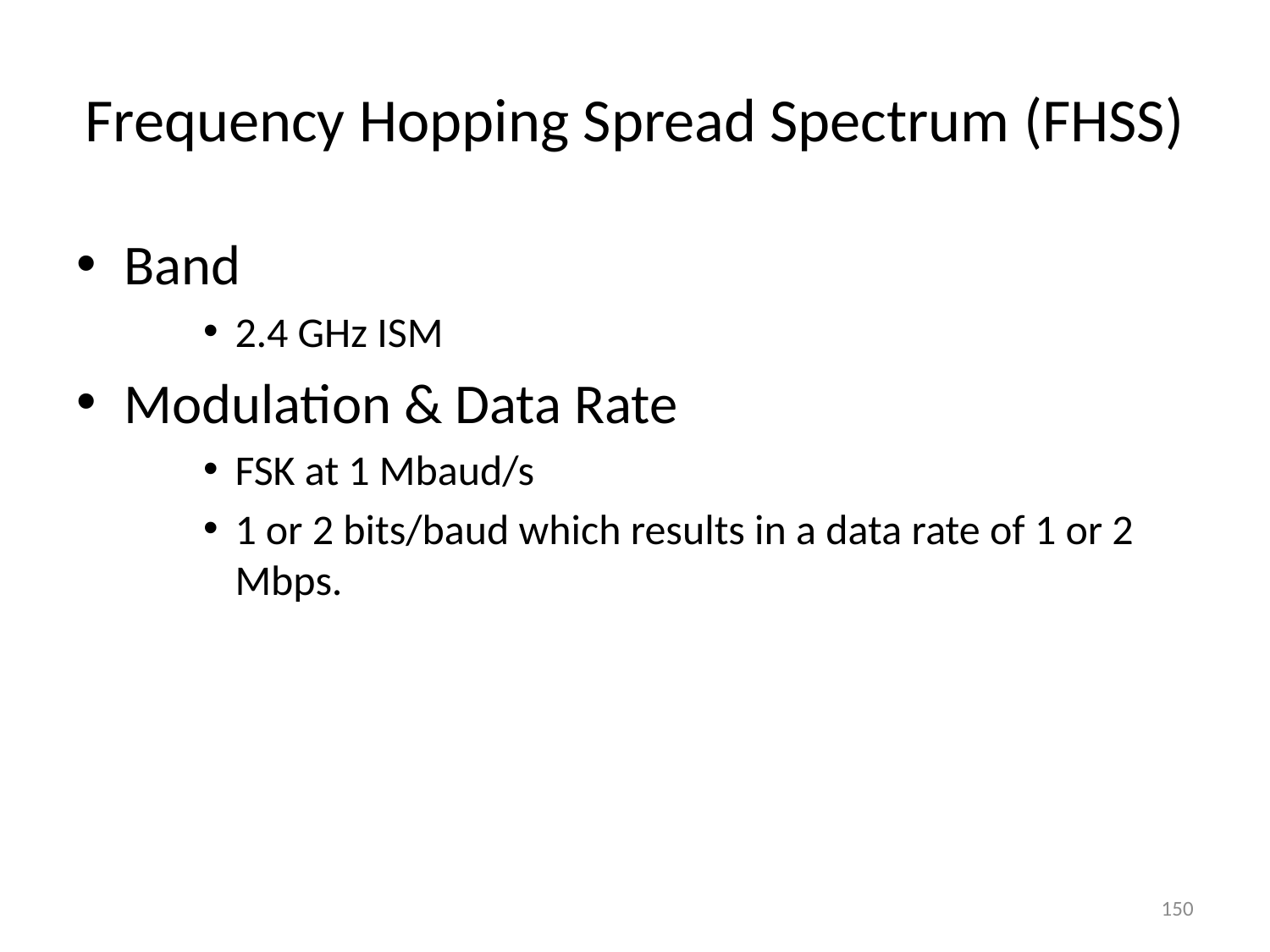

# Frequency Hopping Spread Spectrum (FHSS)
Band
2.4 GHz ISM
Modulation & Data Rate
FSK at 1 Mbaud/s
1 or 2 bits/baud which results in a data rate of 1 or 2 Mbps.

150